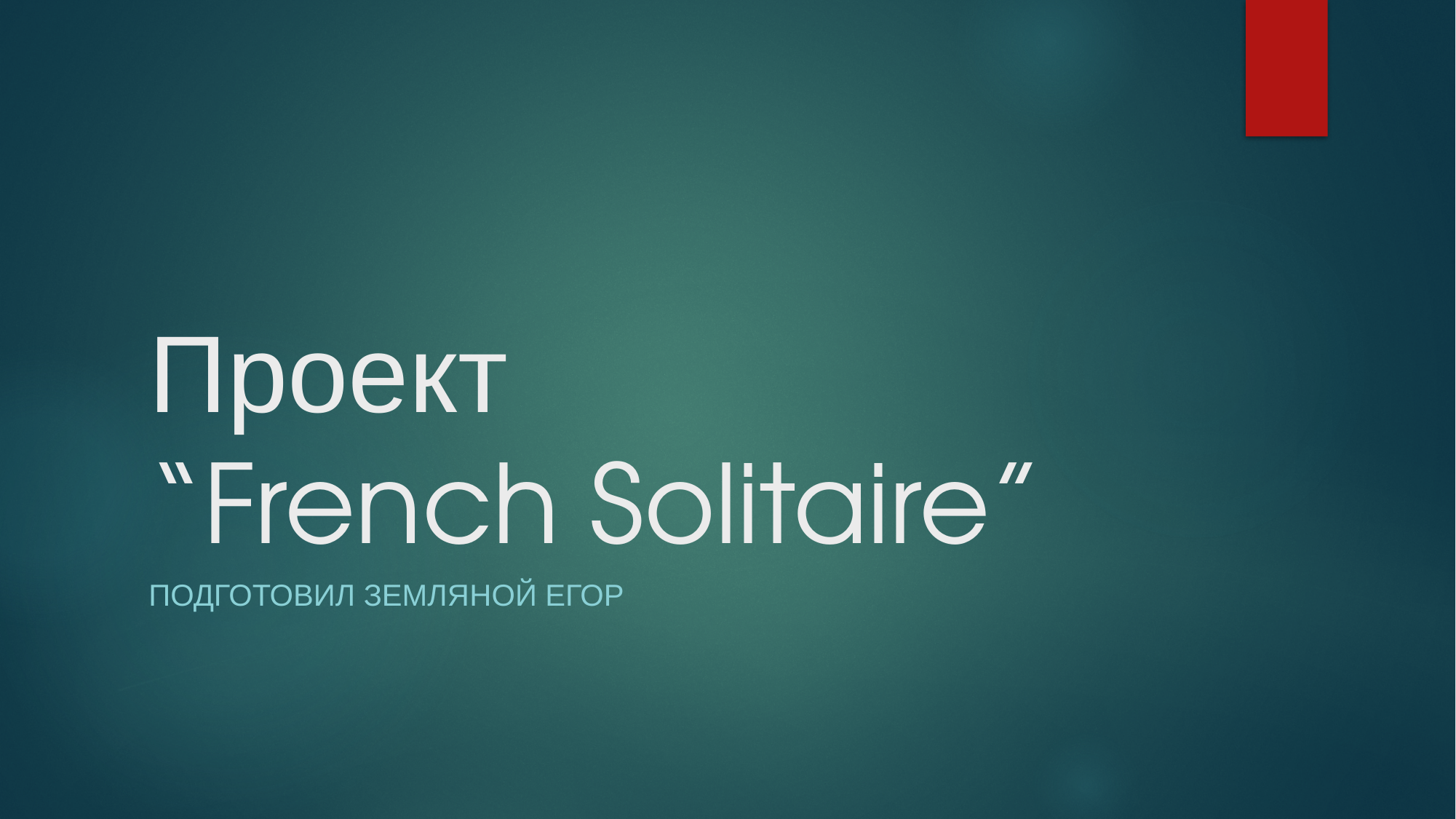

# Проект “French Solitaire”
Подготовил Земляной Егор